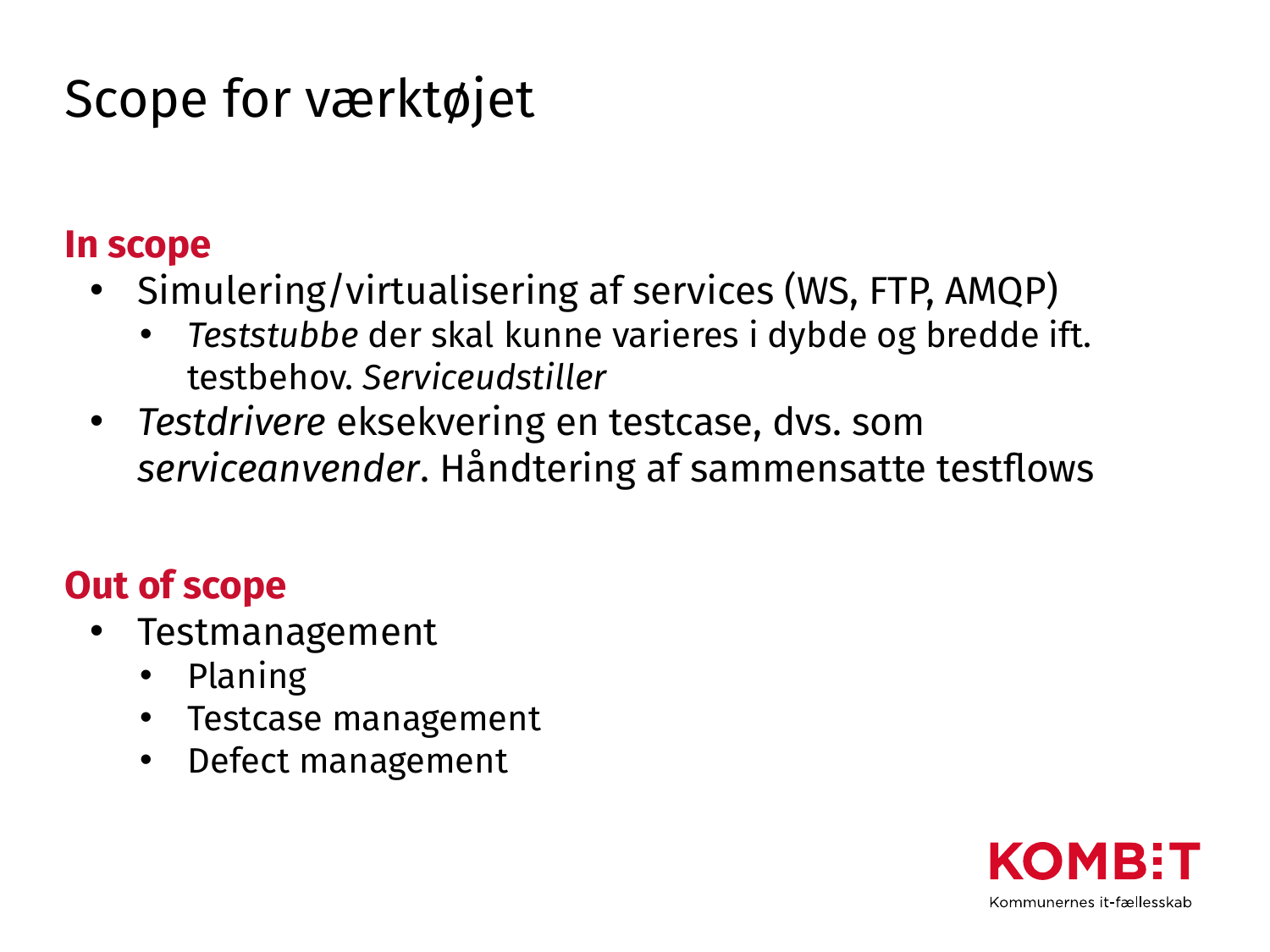

# Scope for værktøjet
In scope
Simulering/virtualisering af services (WS, FTP, AMQP)
Teststubbe der skal kunne varieres i dybde og bredde ift. testbehov. Serviceudstiller
Testdrivere eksekvering en testcase, dvs. som serviceanvender. Håndtering af sammensatte testflows

Out of scope
Testmanagement
Planing
Testcase management
Defect management